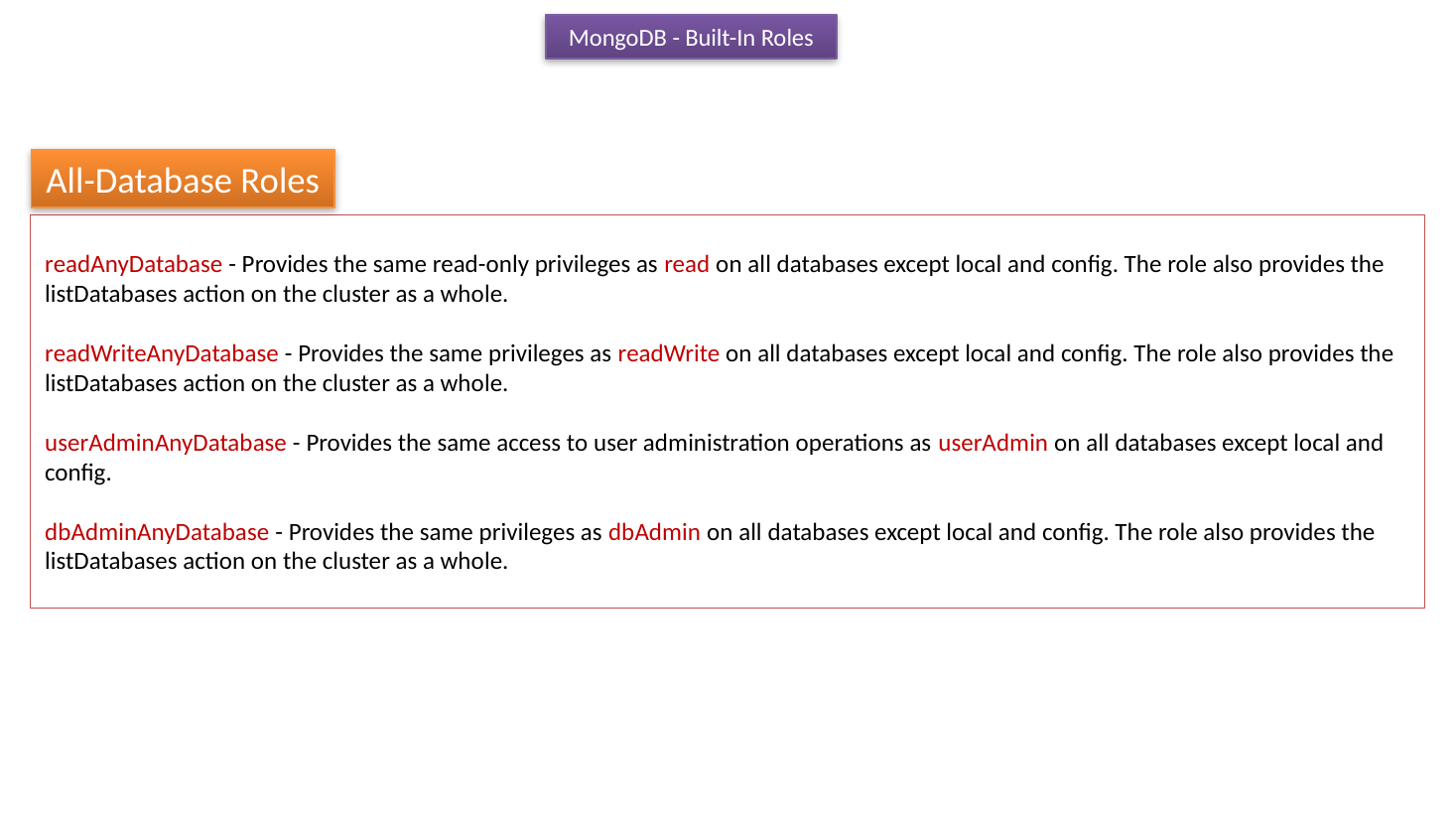

MongoDB - Built-In Roles

All-Database Roles

readAnyDatabase - Provides the same read-only privileges as read on all databases except local and config. The role also provides the listDatabases action on the cluster as a whole.

readWriteAnyDatabase - Provides the same privileges as readWrite on all databases except local and config. The role also provides the listDatabases action on the cluster as a whole.

userAdminAnyDatabase - Provides the same access to user administration operations as userAdmin on all databases except local and config.

dbAdminAnyDatabase - Provides the same privileges as dbAdmin on all databases except local and config. The role also provides the listDatabases action on the cluster as a whole.